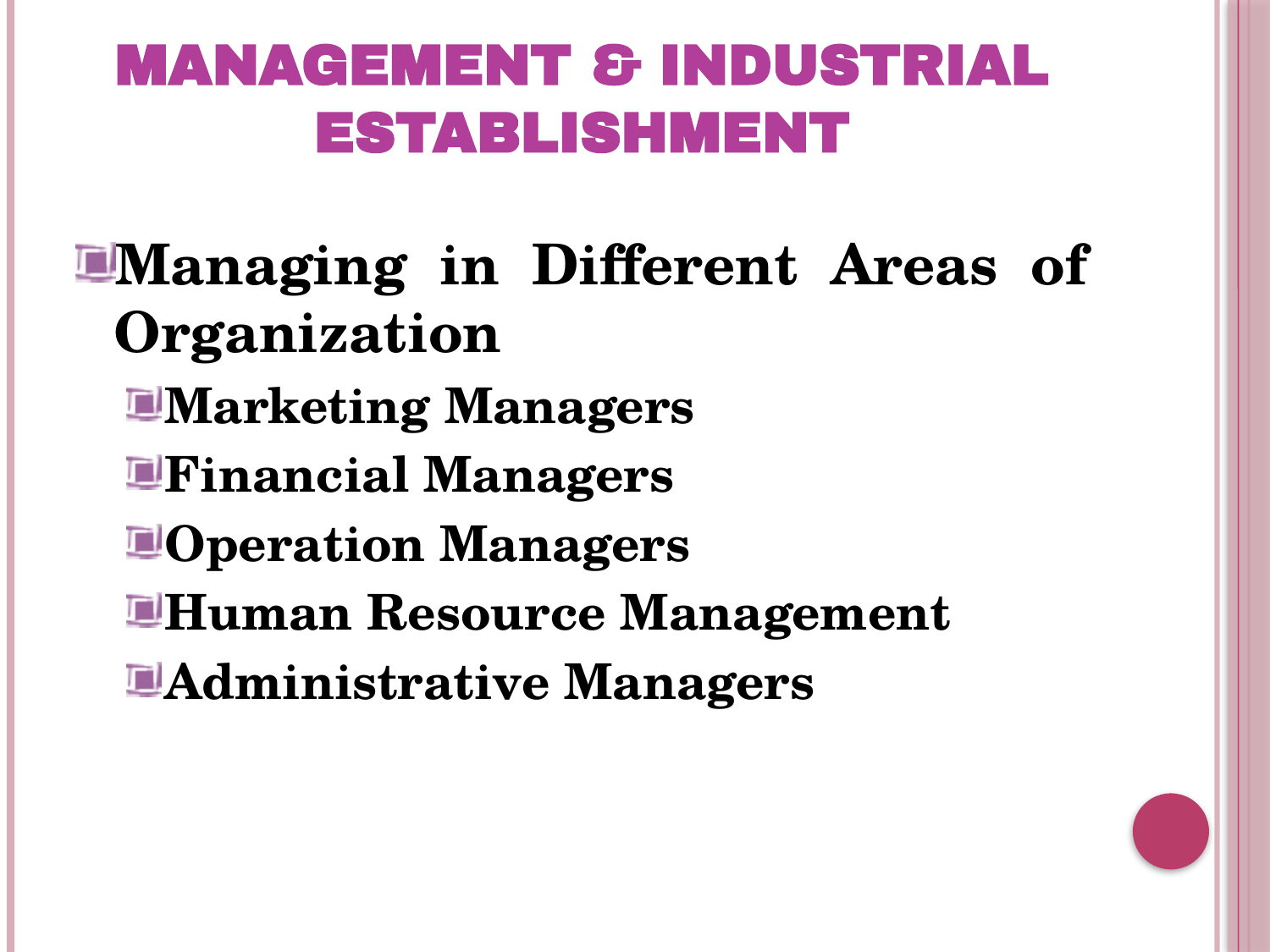

# Management & Industrial Establishment
Managing in Different Areas of Organization
Marketing Managers
Financial Managers
Operation Managers
Human Resource Management
Administrative Managers